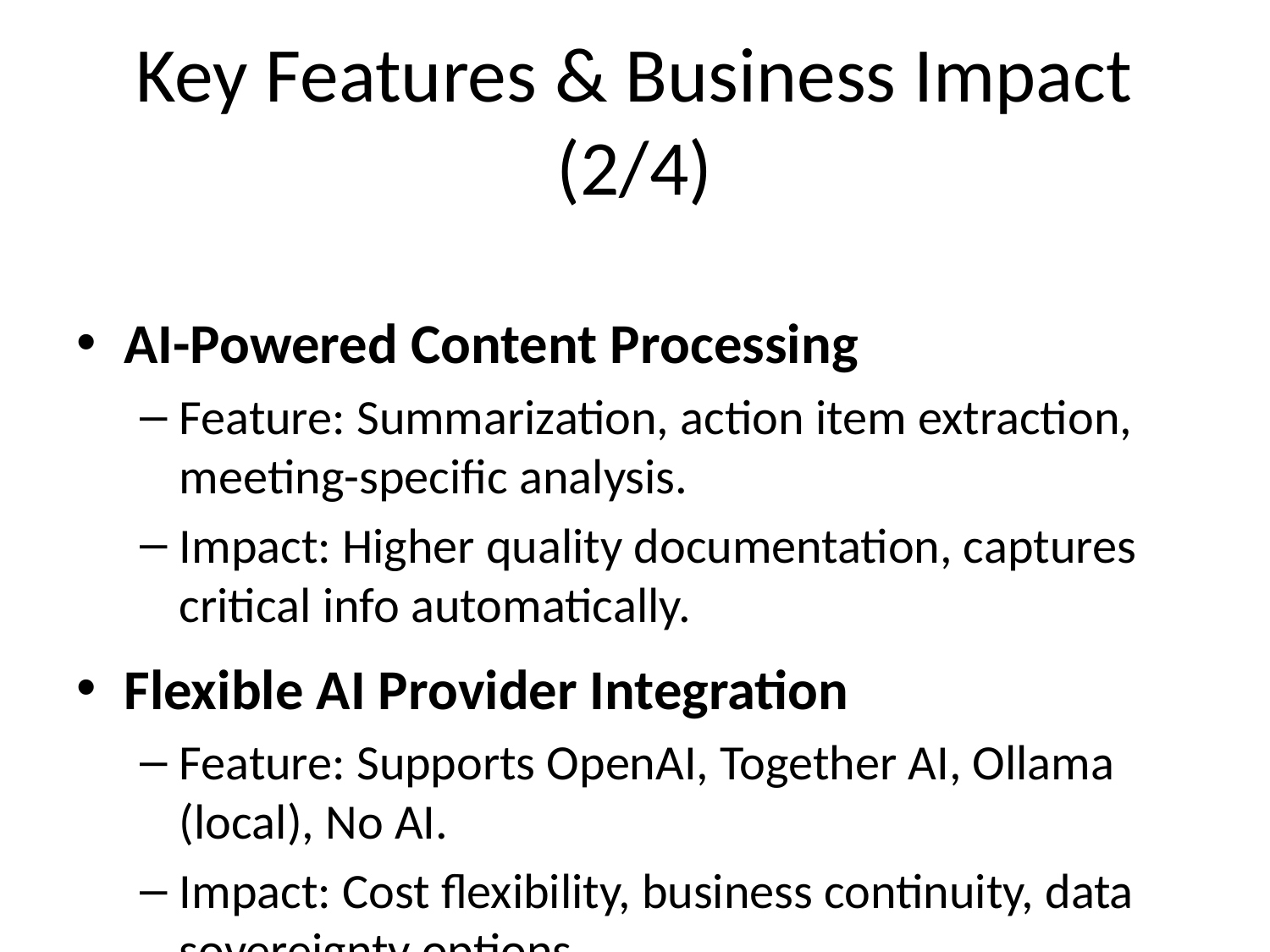

# Key Features & Business Impact (2/4)

AI-Powered Content Processing
Feature: Summarization, action item extraction, meeting-specific analysis.
Impact: Higher quality documentation, captures critical info automatically.
Flexible AI Provider Integration
Feature: Supports OpenAI, Together AI, Ollama (local), No AI.
Impact: Cost flexibility, business continuity, data sovereignty options.